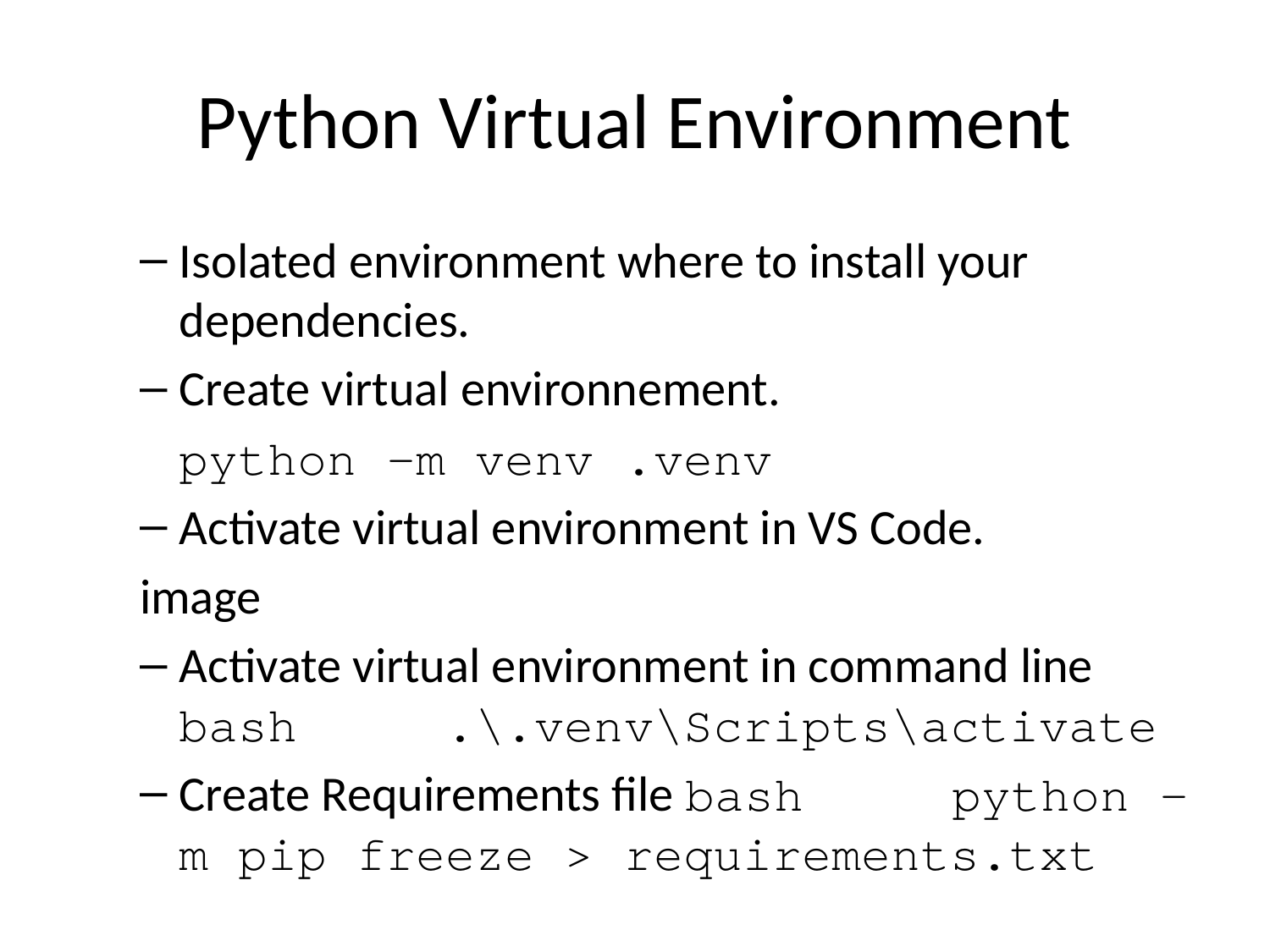

# Python Virtual Environment
Isolated environment where to install your dependencies.
Create virtual environnement.
python -m venv .venv
Activate virtual environment in VS Code.
image
Activate virtual environment in command line bash     .\.venv\Scripts\activate
Create Requirements file bash     python -m pip freeze > requirements.txt